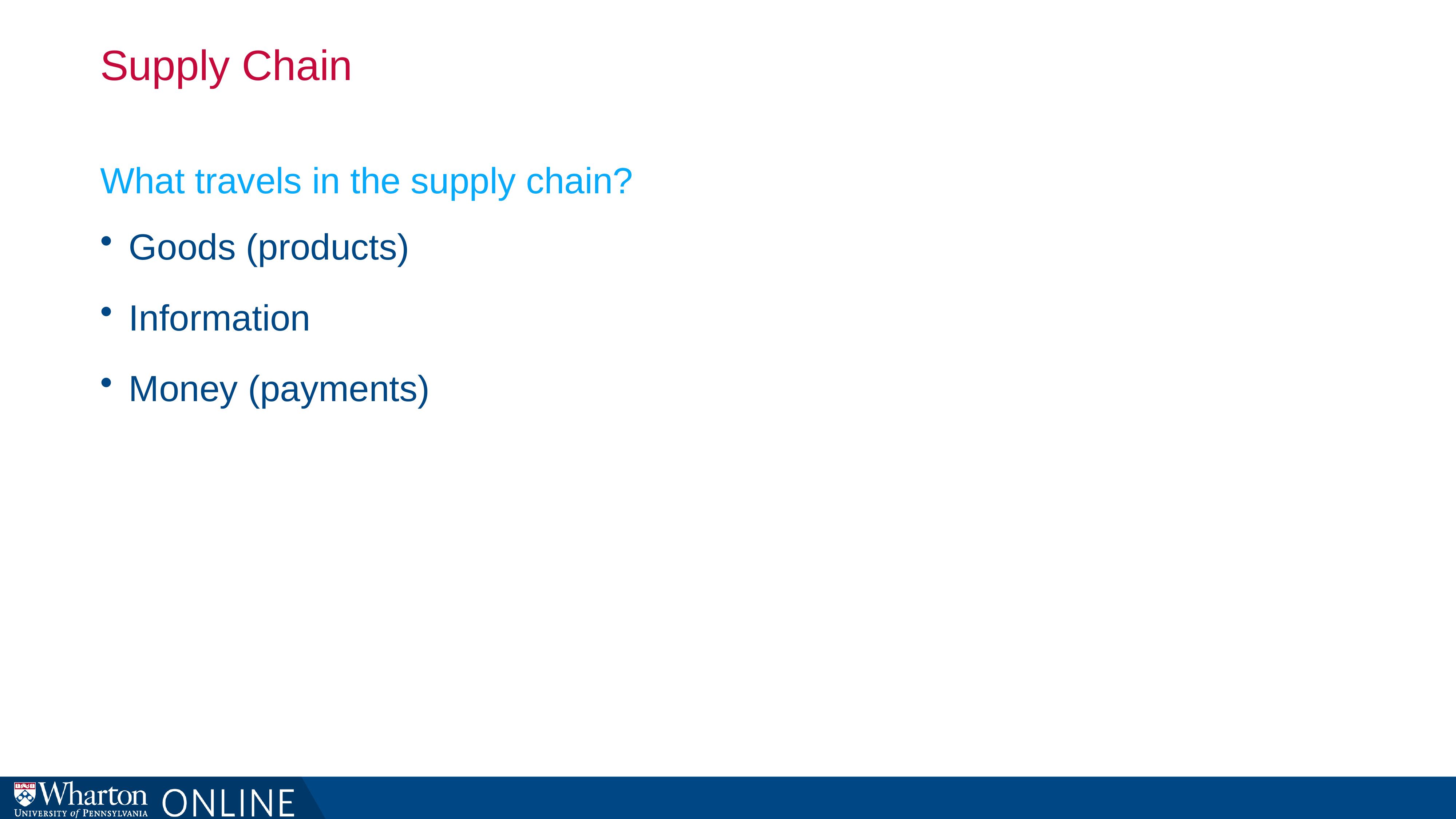

# Supply Chain
What travels in the supply chain?
Goods (products)
Information
Money (payments)